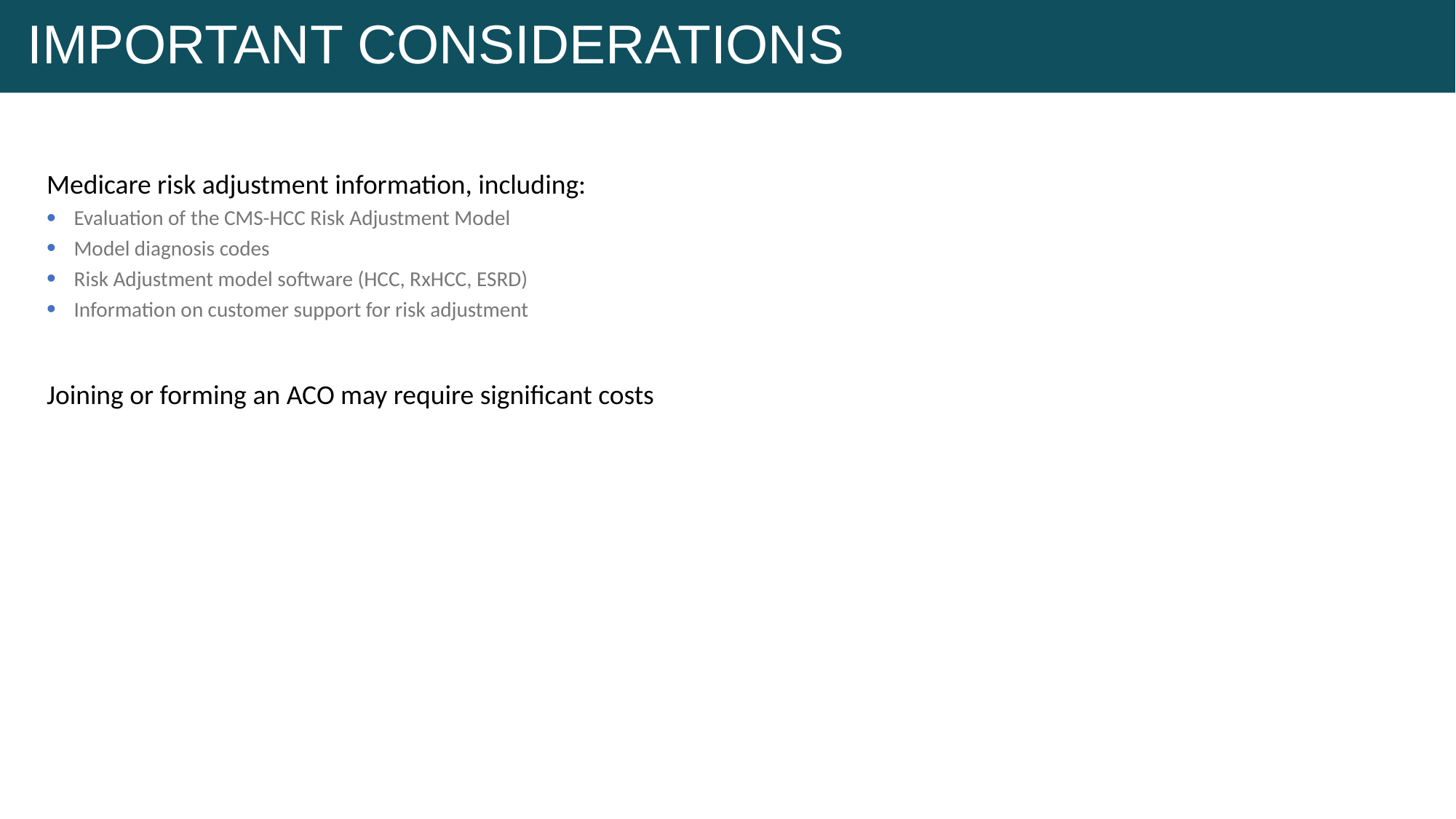

# IMPORTANT CONSIDERATIONS

Medicare risk adjustment information, including:
Evaluation of the CMS-HCC Risk Adjustment Model
Model diagnosis codes
Risk Adjustment model software (HCC, RxHCC, ESRD)
Information on customer support for risk adjustment

Joining or forming an ACO may require significant costs